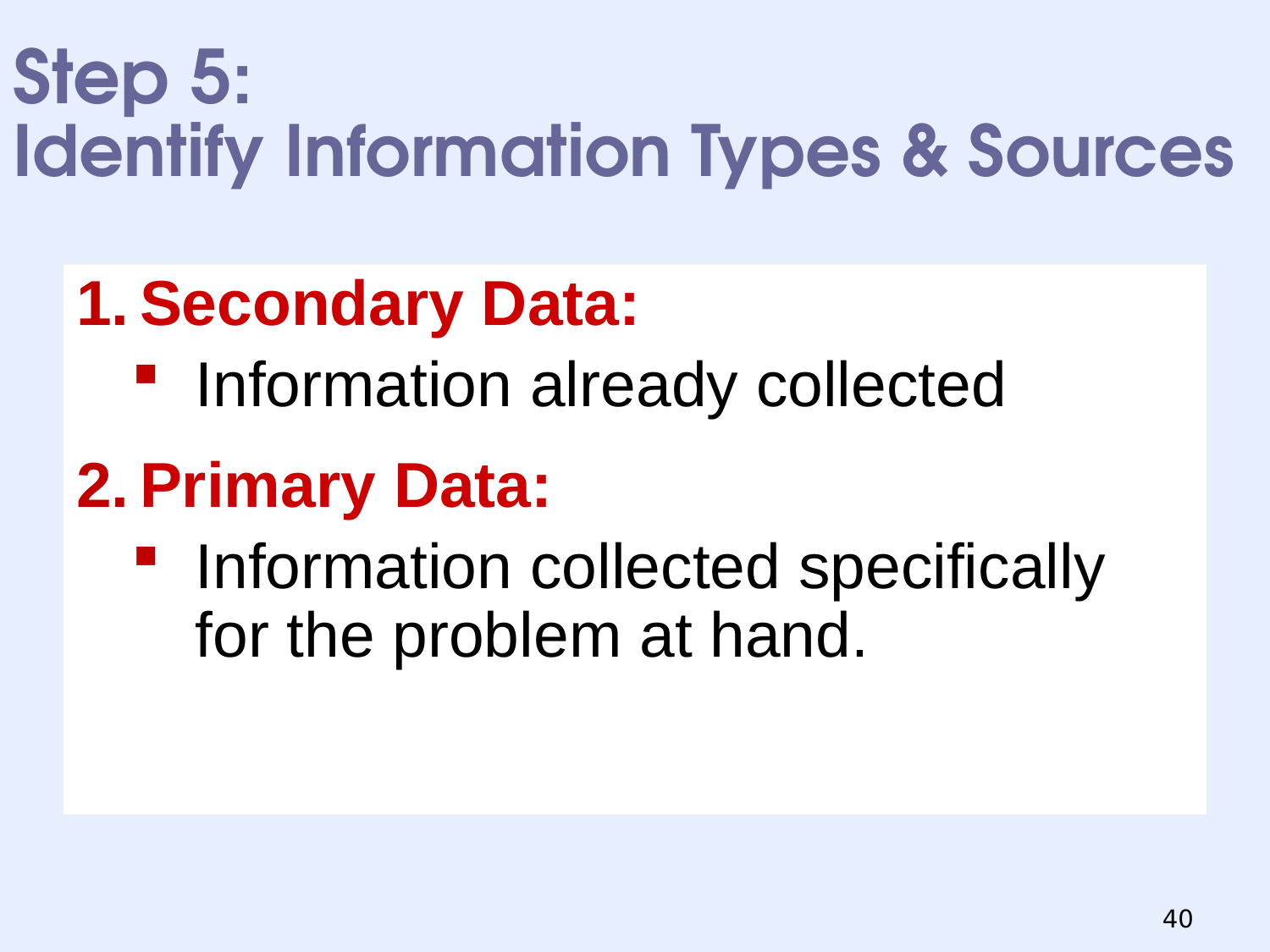

# Step 5: Identify Information Types & Sources
Secondary Data:
Information already collected
Primary Data:
Information collected specifically for the problem at hand.

40